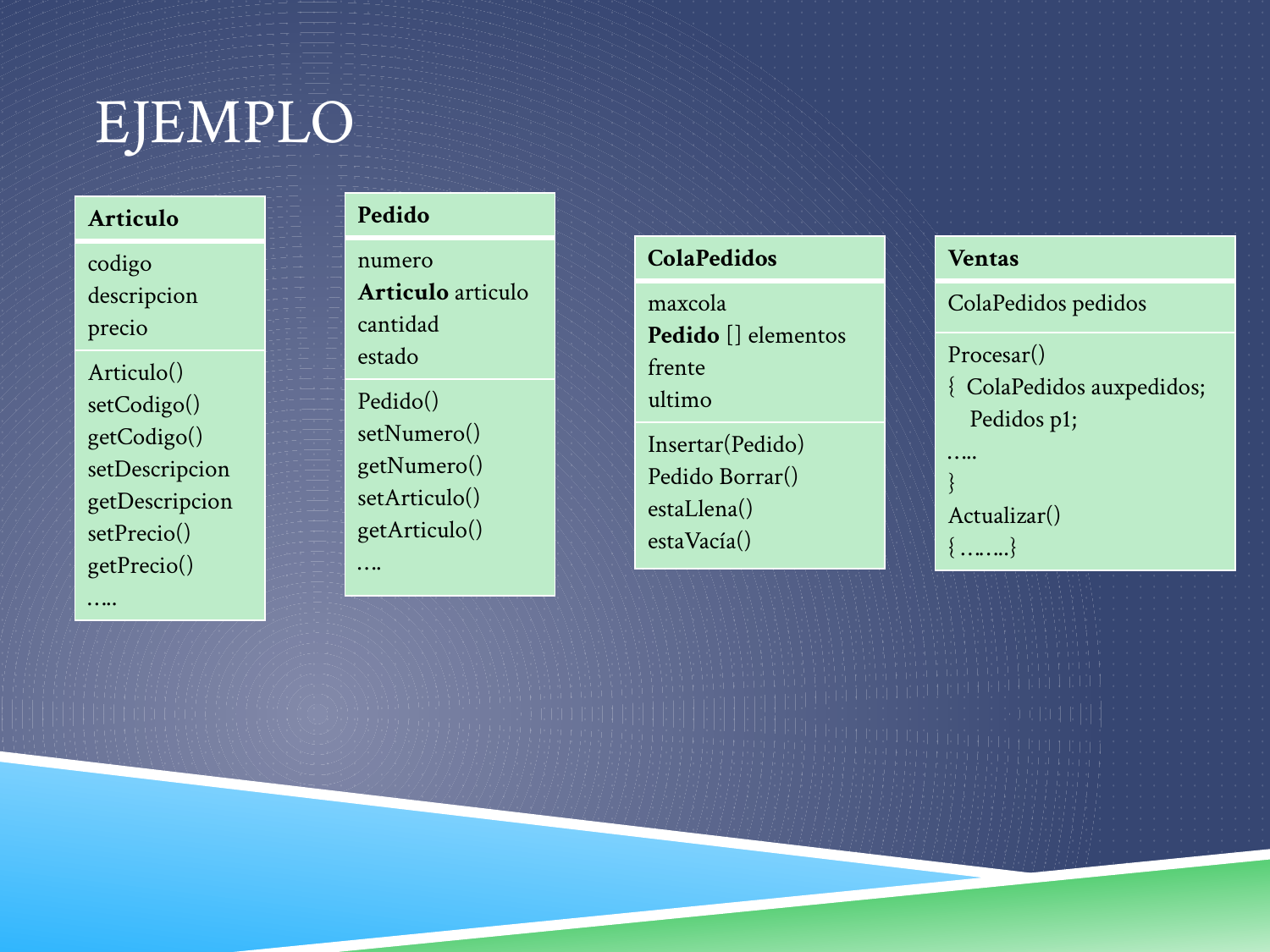

# Ejemplo
| Pedido |
| --- |
| numero Articulo articulo cantidad estado |
| Pedido() setNumero() getNumero() setArticulo() getArticulo() …. |
| Articulo |
| --- |
| codigo descripcion precio |
| Articulo() setCodigo() getCodigo() setDescripcion getDescripcion setPrecio() getPrecio() ….. |
| ColaPedidos |
| --- |
| maxcola Pedido [] elementos frente ultimo |
| Insertar(Pedido) Pedido Borrar() estaLlena() estaVacía() |
| Ventas |
| --- |
| ColaPedidos pedidos |
| Procesar() { ColaPedidos auxpedidos; Pedidos p1; ….. } Actualizar() { ……..} |